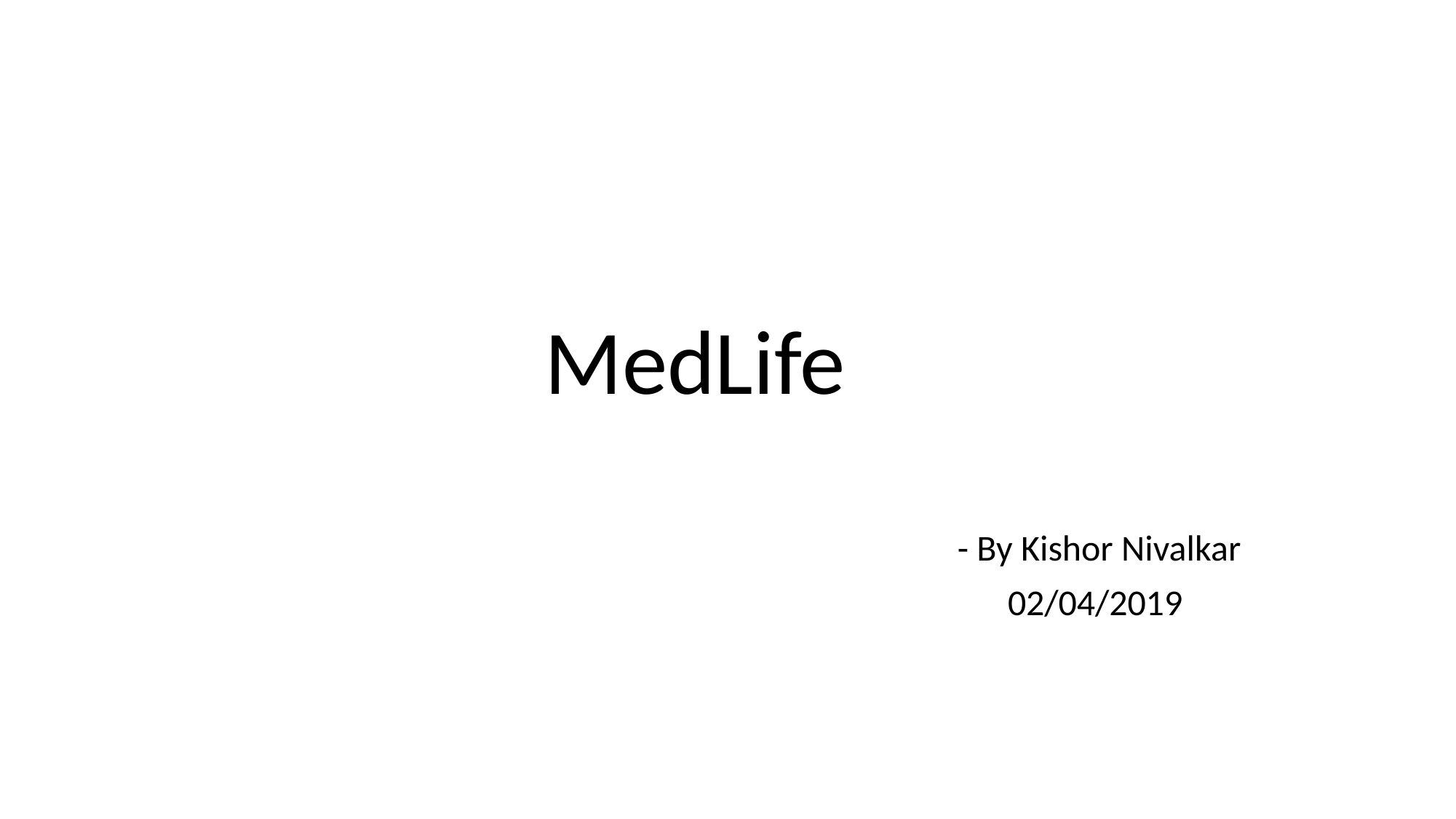

# MedLife
 - By Kishor Nivalkar
02/04/2019